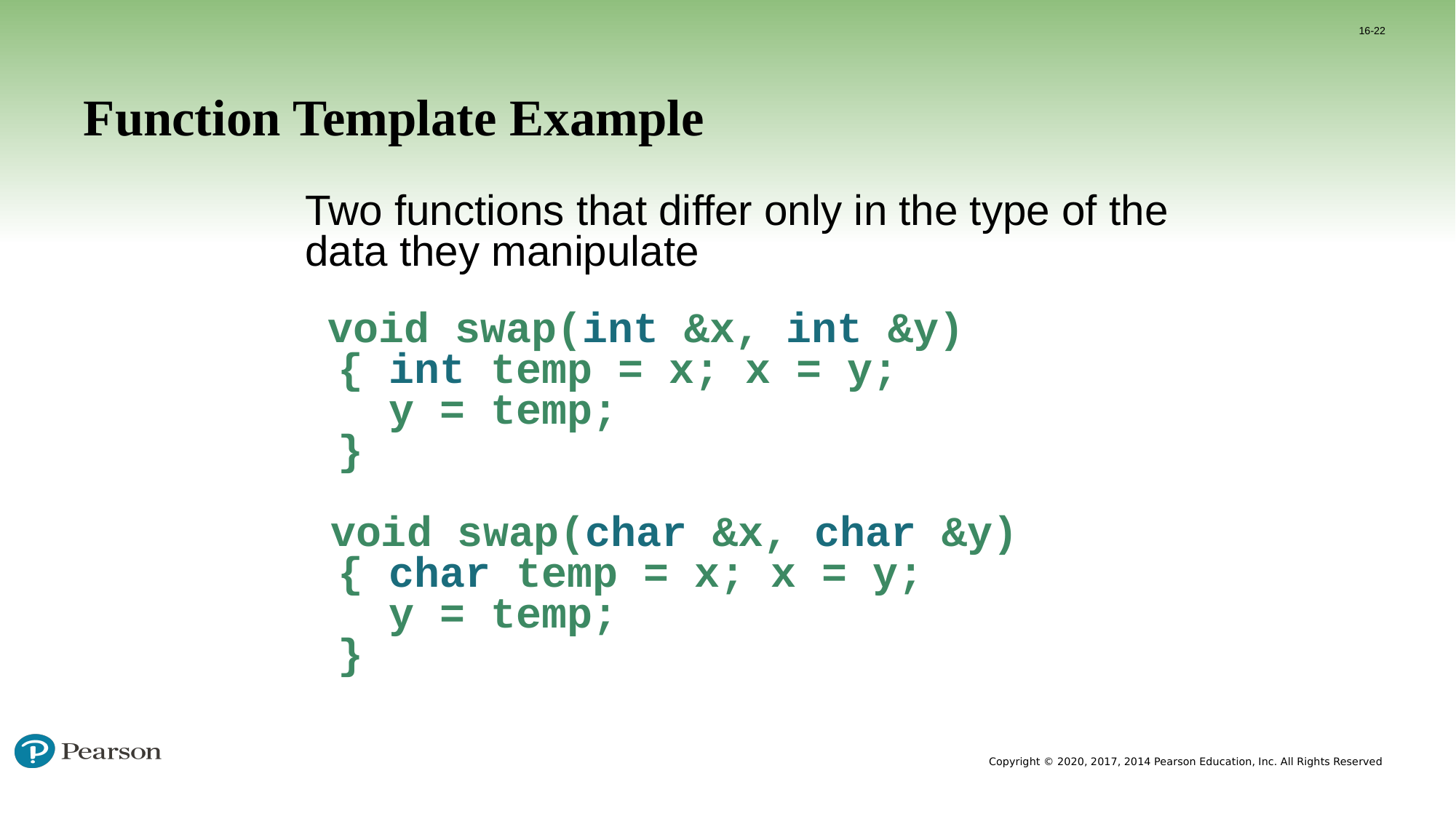

16-22
# Function Template Example
	Two functions that differ only in the type of the data they manipulate
    void swap(int &x, int &y)
  { int temp = x; x = y;
    y = temp;
  }

  void swap(char &x, char &y)
  { char temp = x; x = y;
    y = temp;
  }